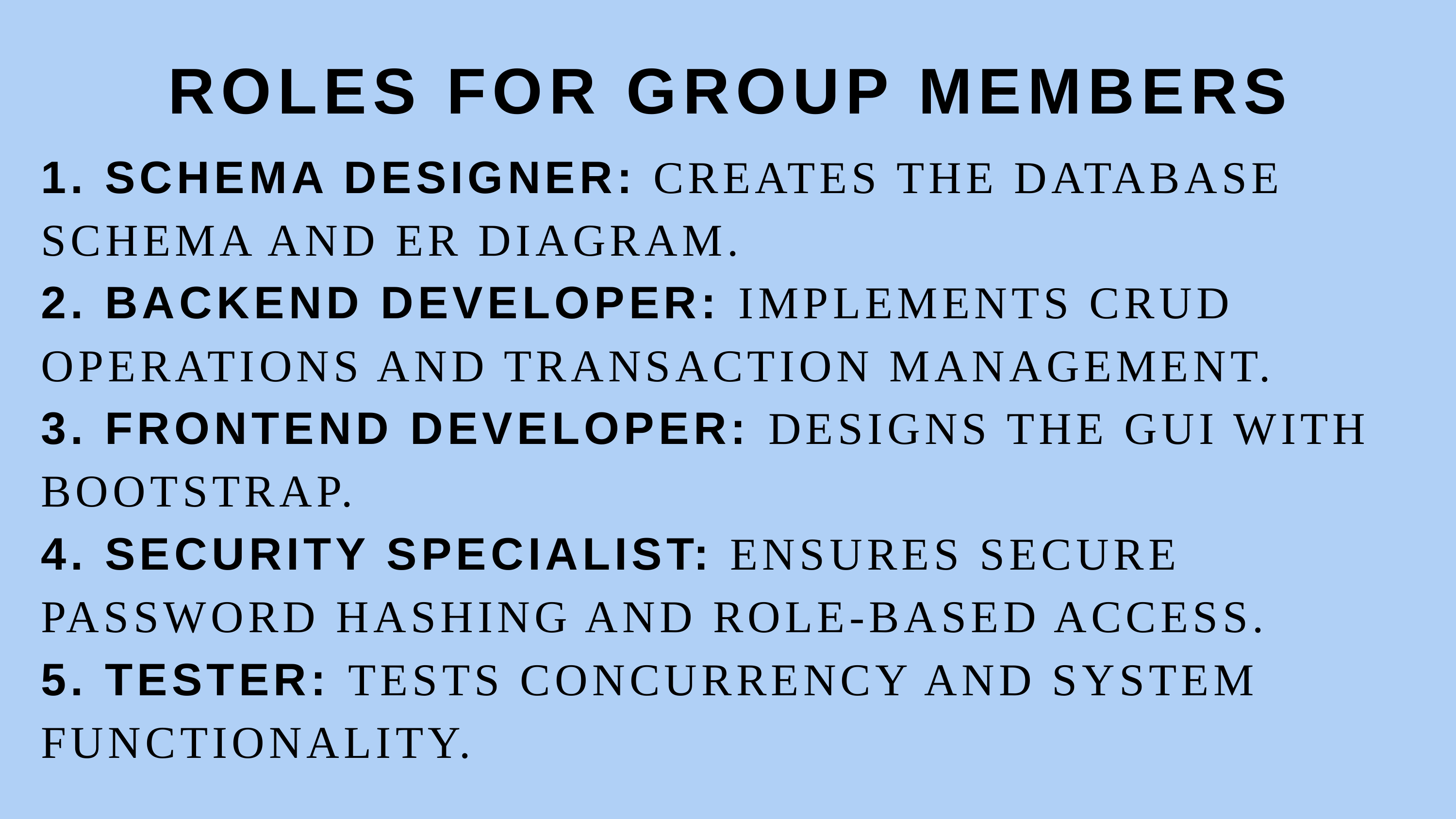

ROLES FOR GROUP MEMBERS
1. SCHEMA DESIGNER: CREATES THE DATABASE SCHEMA AND ER DIAGRAM.
2. BACKEND DEVELOPER: IMPLEMENTS CRUD OPERATIONS AND TRANSACTION MANAGEMENT.
3. FRONTEND DEVELOPER: DESIGNS THE GUI WITH BOOTSTRAP.
4. SECURITY SPECIALIST: ENSURES SECURE PASSWORD HASHING AND ROLE-BASED ACCESS.
5. TESTER: TESTS CONCURRENCY AND SYSTEM FUNCTIONALITY.